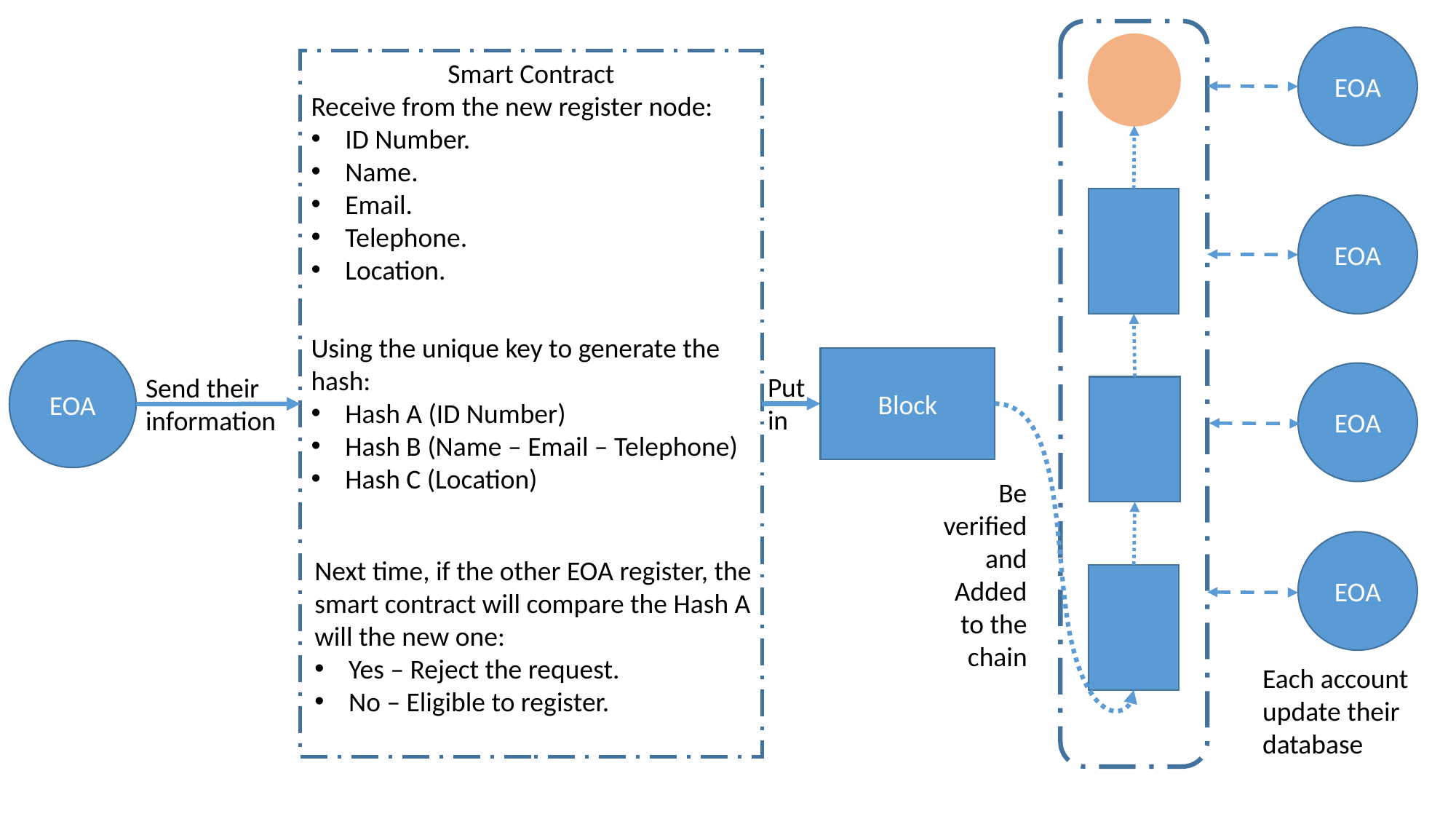

EOA

Smart Contract
Receive from the new register node:
ID Number.
Name.
Email.
Telephone.
Location.

EOA
Using the unique key to generate the hash:
Hash A (ID Number)
Hash B (Name – Email – Telephone)
Hash C (Location)
EOA
Block
EOA
Put in
Send their information

Be verified and Added to the chain
EOA
Next time, if the other EOA register, the smart contract will compare the Hash A will the new one:
Yes – Reject the request.
No – Eligible to register.

Each account update their database